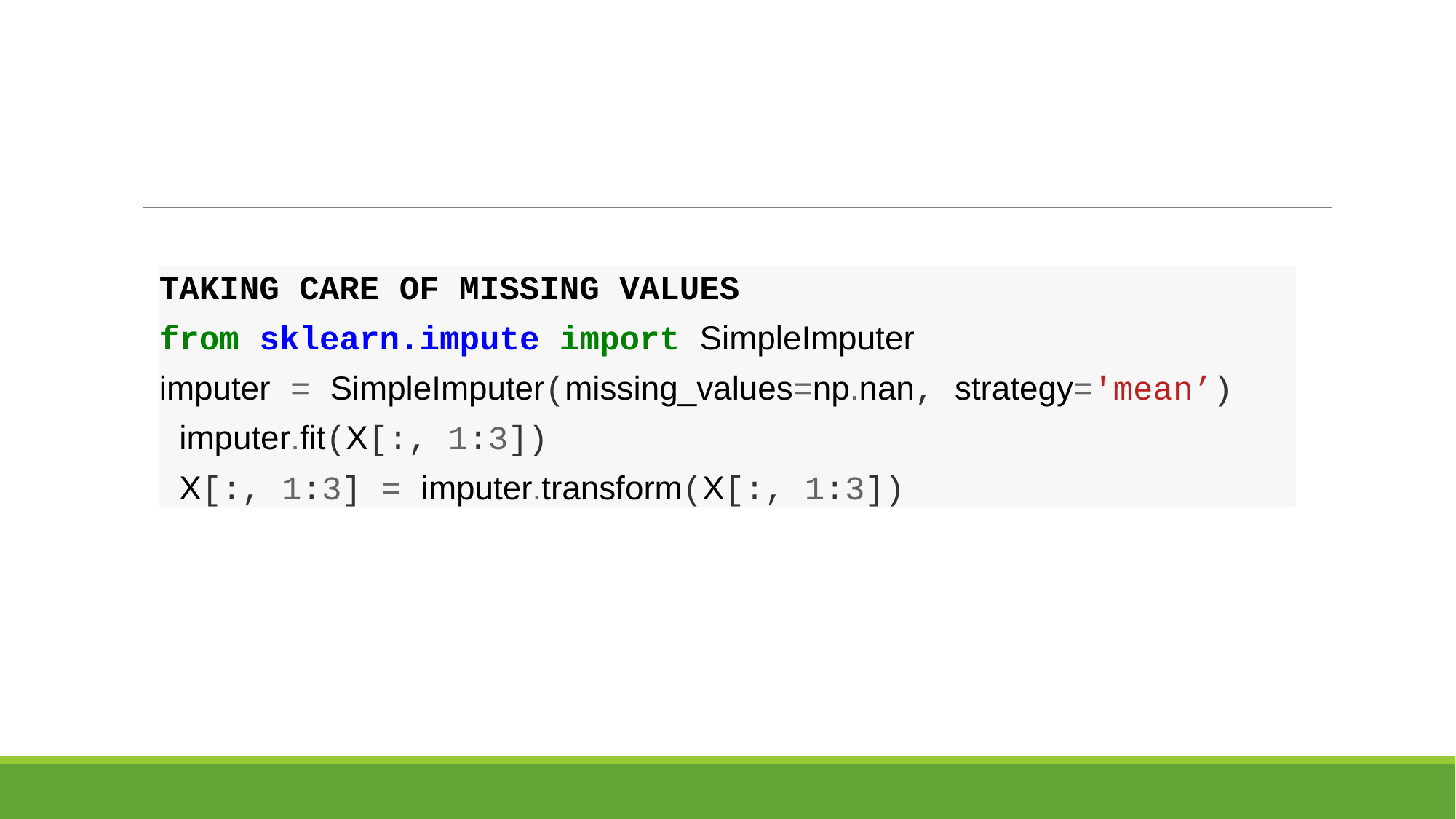

TAKING CARE OF MISSING VALUES
from sklearn.impute import SimpleImputer
imputer = SimpleImputer(missing_values=np.nan, strategy='mean’)
 imputer.fit(X[:, 1:3])
 X[:, 1:3] = imputer.transform(X[:, 1:3])